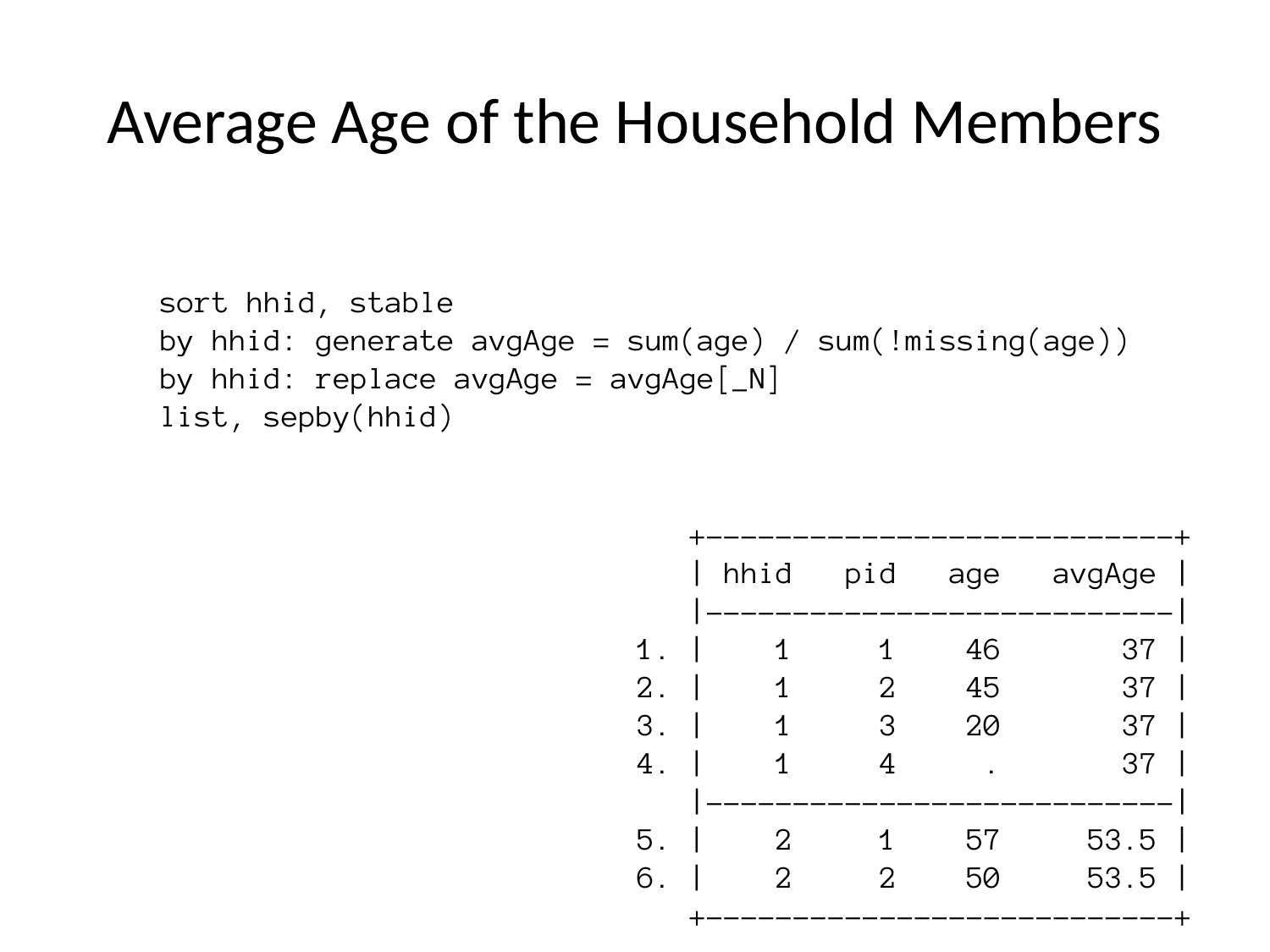

# Average Age of the Household Members
sort hhid, stable
by hhid: generate avgAge = sum(age) / sum(!missing(age))
by hhid: replace avgAge = avgAge[_N]
list, sepby(hhid)
     +---------------------------+
     | hhid   pid   age   avgAge |
     |---------------------------|
  1. |    1     1    46       37 |
  2. |    1     2    45       37 |
  3. |    1     3    20       37 |
  4. |    1     4     .       37 |
     |---------------------------|
  5. |    2     1    57     53.5 |
  6. |    2     2    50     53.5 |
     +---------------------------+